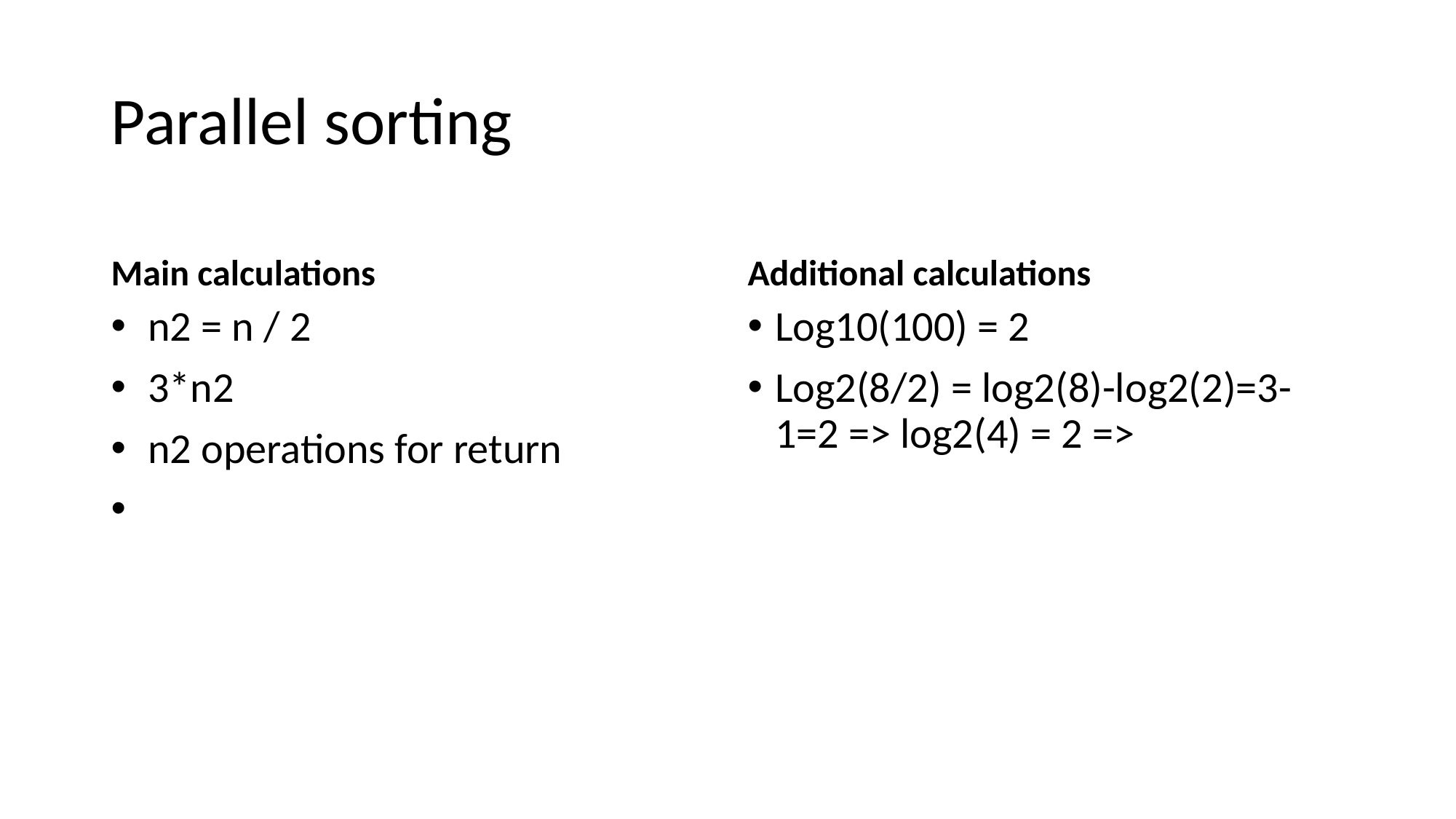

# Parallel sorting
Main calculations
Additional calculations
 n2 = n / 2
 3*n2
 n2 operations for return

Log10(100) = 2
Log2(8/2) = log2(8)-log2(2)=3-1=2 => log2(4) = 2 =>